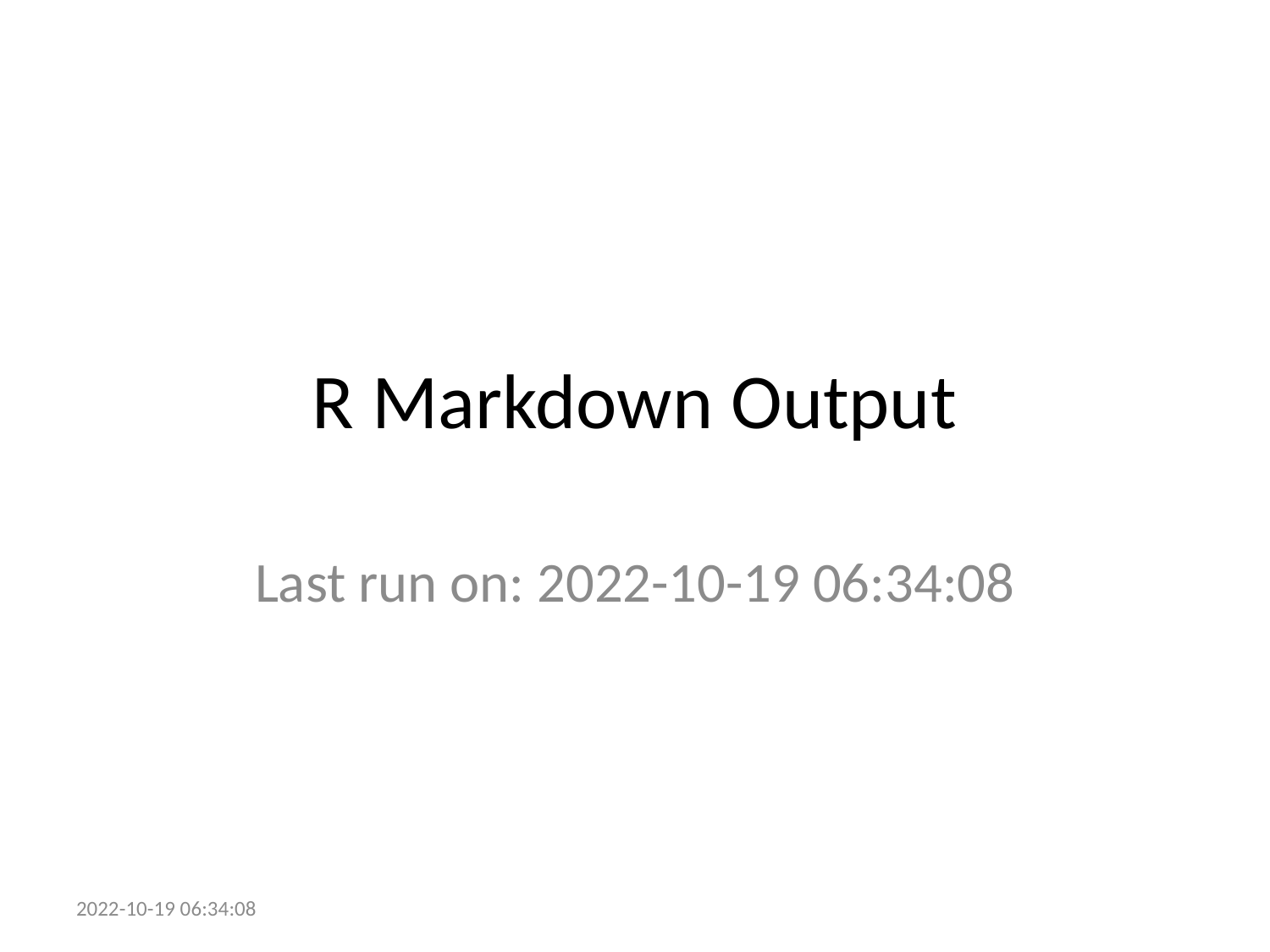

# R Markdown Output
Last run on: 2022-10-19 06:34:08
2022-10-19 06:34:08